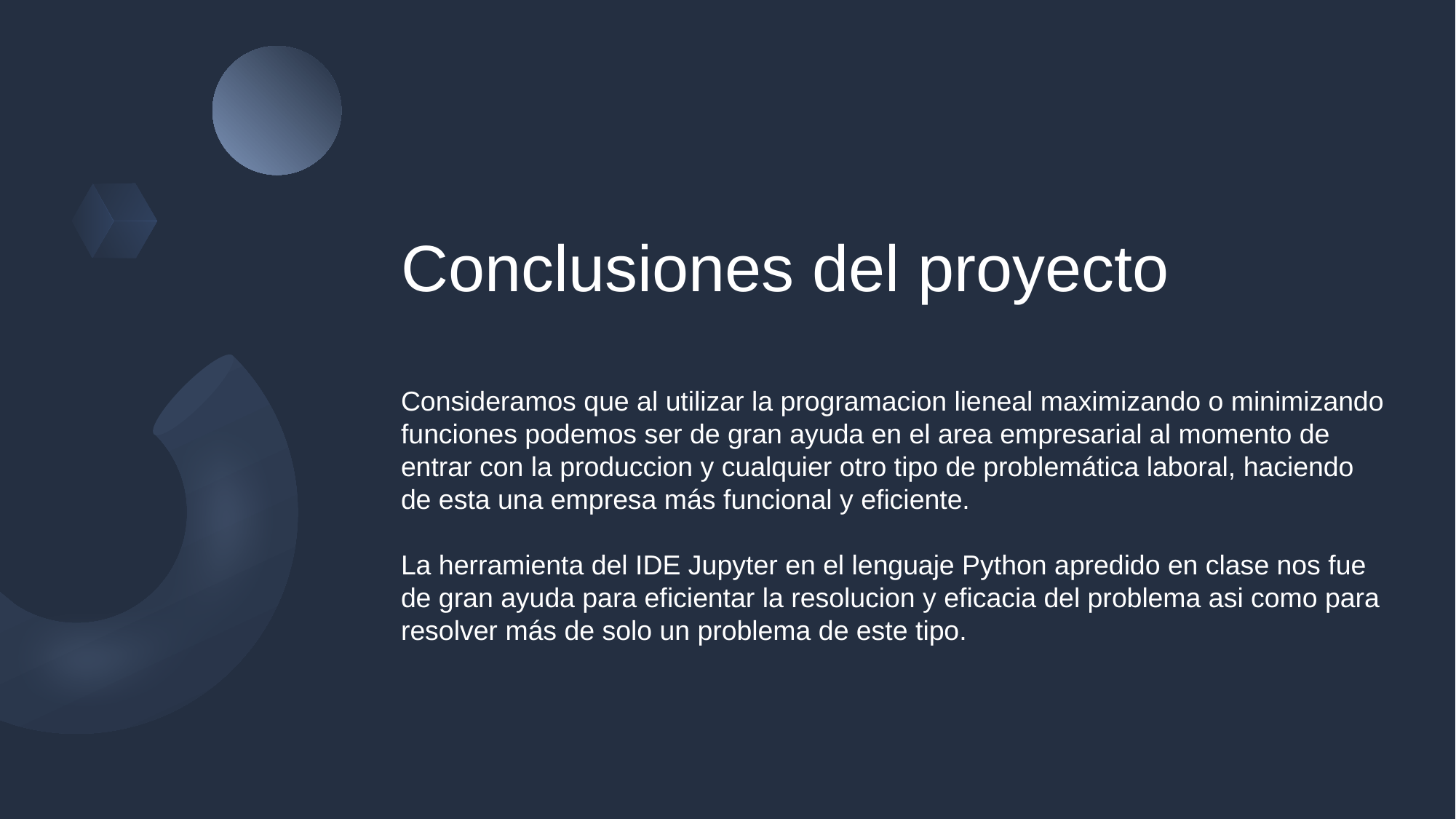

# Conclusiones del proyecto Consideramos que al utilizar la programacion lieneal maximizando o minimizando funciones podemos ser de gran ayuda en el area empresarial al momento de entrar con la produccion y cualquier otro tipo de problemática laboral, haciendo de esta una empresa más funcional y eficiente. La herramienta del IDE Jupyter en el lenguaje Python apredido en clase nos fue de gran ayuda para eficientar la resolucion y eficacia del problema asi como para resolver más de solo un problema de este tipo.